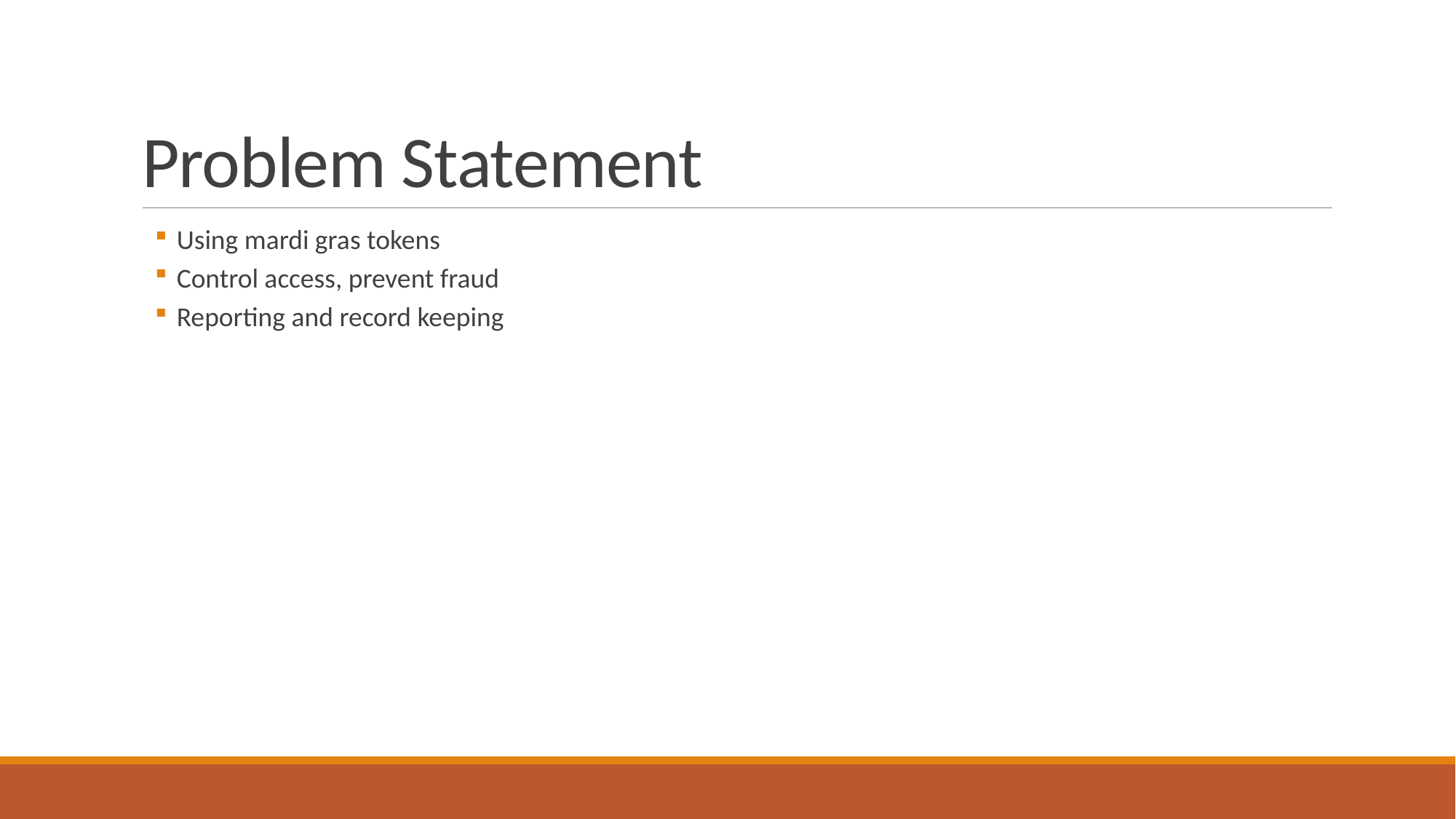

# Problem Statement
Using mardi gras tokens
Control access, prevent fraud
Reporting and record keeping